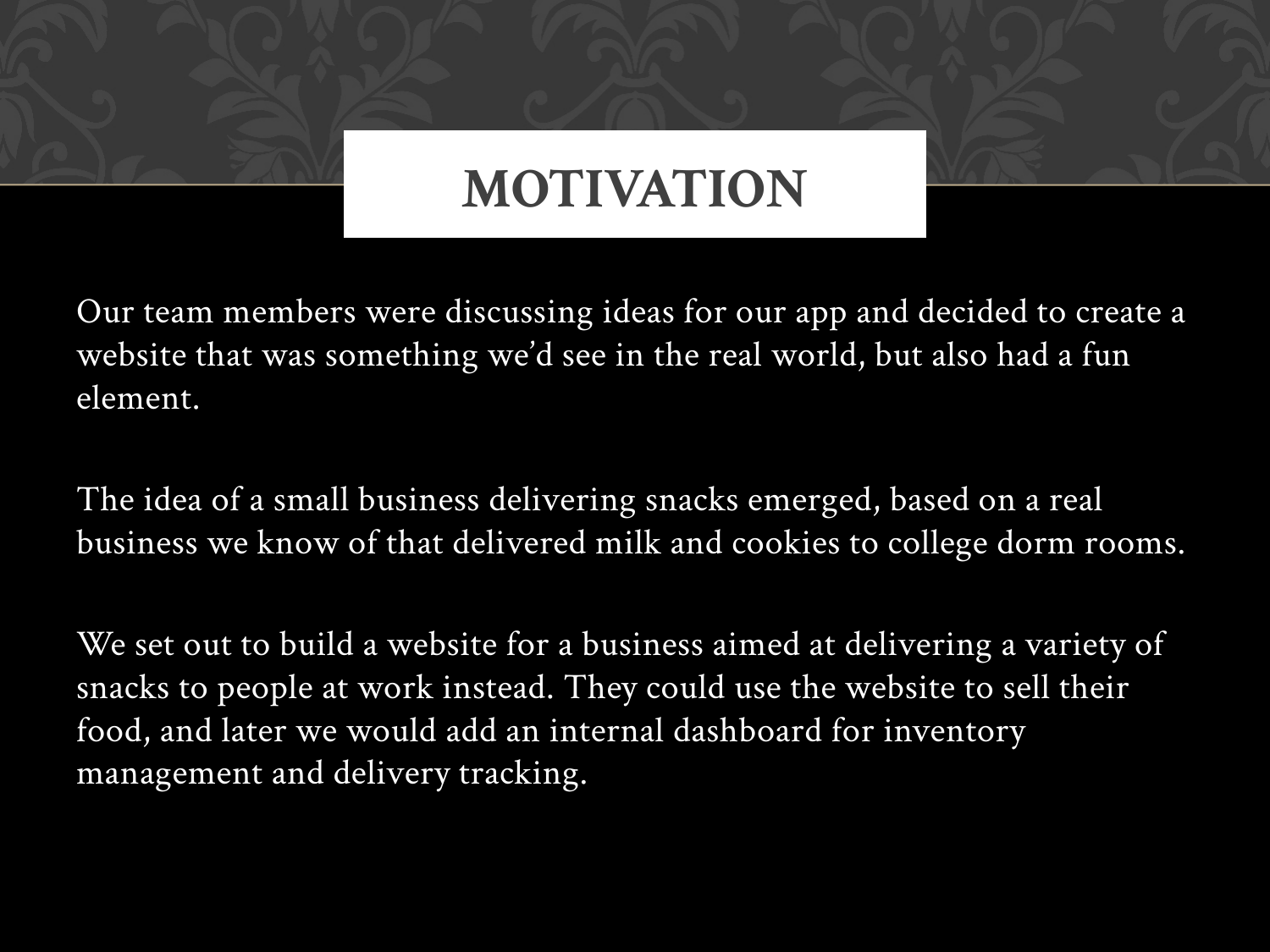

# MOTIVATION
Our team members were discussing ideas for our app and decided to create a website that was something we’d see in the real world, but also had a fun element.

The idea of a small business delivering snacks emerged, based on a real business we know of that delivered milk and cookies to college dorm rooms.

We set out to build a website for a business aimed at delivering a variety of snacks to people at work instead. They could use the website to sell their food, and later we would add an internal dashboard for inventory management and delivery tracking.